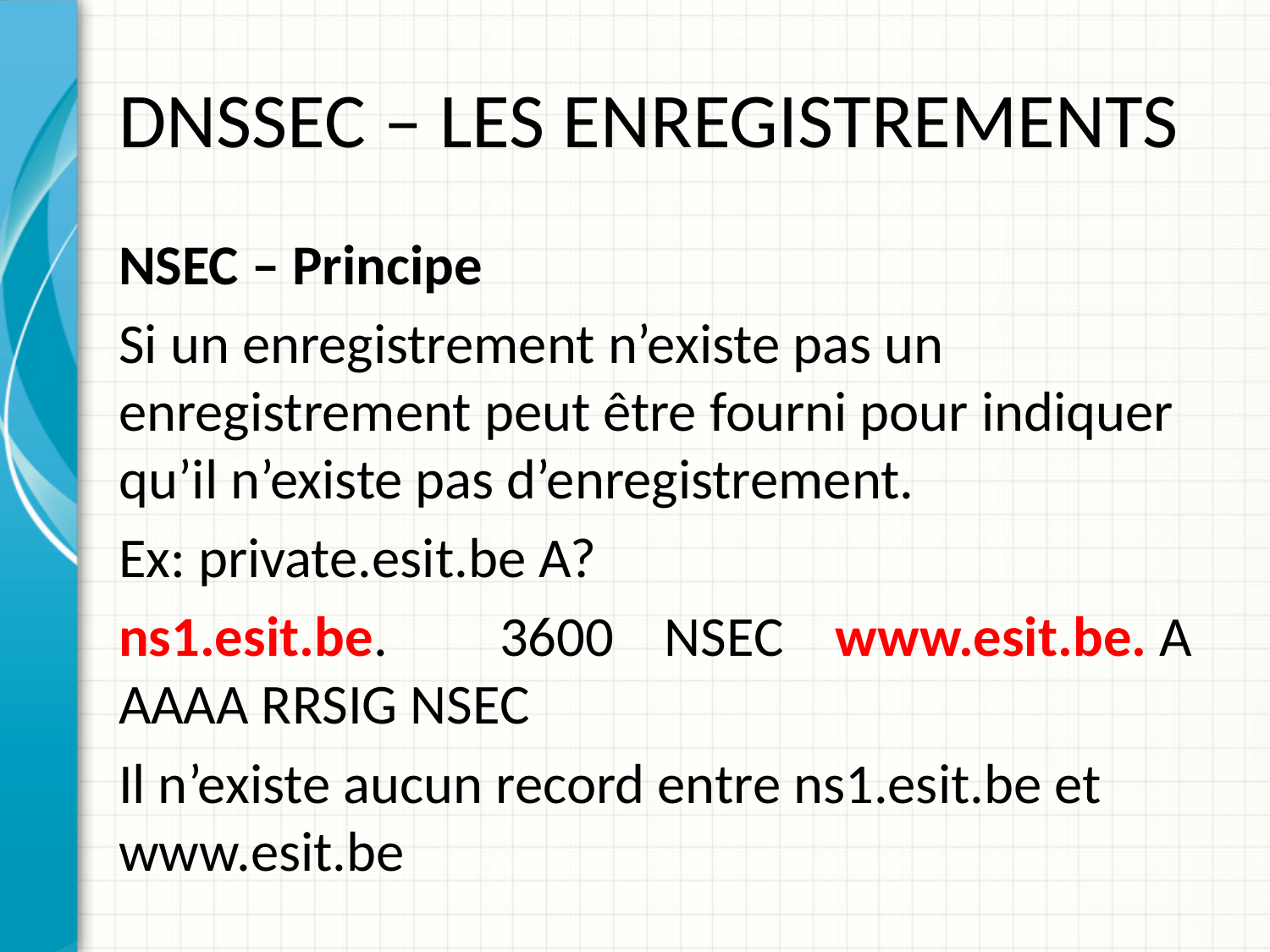

# DNSSEC – LES ENREGISTREMENTS
NSEC – Principe
Si un enregistrement n’existe pas un enregistrement peut être fourni pour indiquer qu’il n’existe pas d’enregistrement.
Ex: private.esit.be A?
ns1.esit.be.	3600    NSEC    www.esit.be. A AAAA RRSIG NSEC
Il n’existe aucun record entre ns1.esit.be et www.esit.be